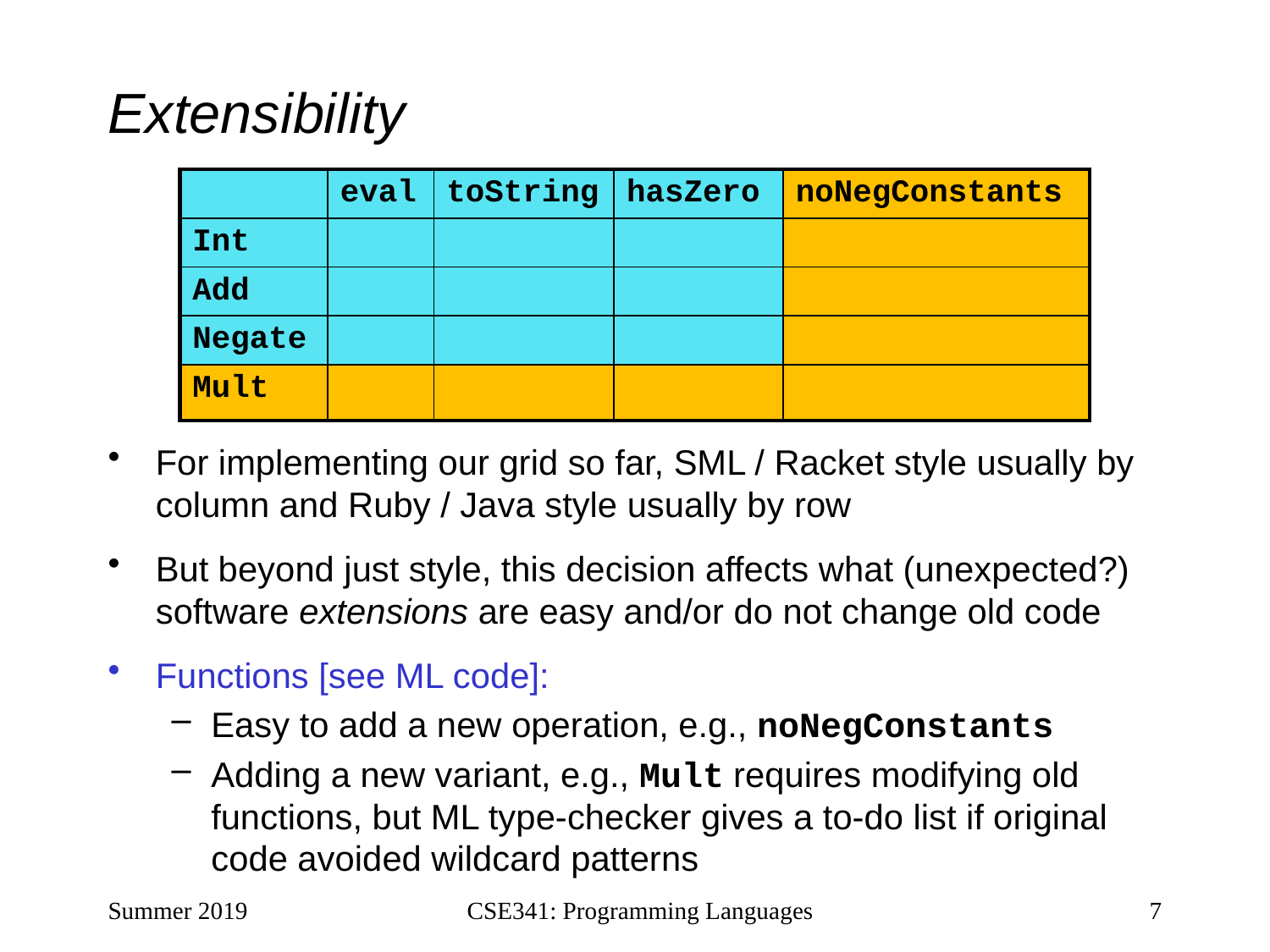

# Extensibility
|  | eval | toString | hasZero | noNegConstants |
| --- | --- | --- | --- | --- |
| Int |  |  |  |  |
| Add |  |  |  |  |
| Negate |  |  |  |  |
| Mult |  |  |  |  |
For implementing our grid so far, SML / Racket style usually by column and Ruby / Java style usually by row

But beyond just style, this decision affects what (unexpected?) software extensions are easy and/or do not change old code

Functions [see ML code]:
Easy to add a new operation, e.g., noNegConstants
Adding a new variant, e.g., Mult requires modifying old functions, but ML type-checker gives a to-do list if original code avoided wildcard patterns
Summer 2019
CSE341: Programming Languages
7